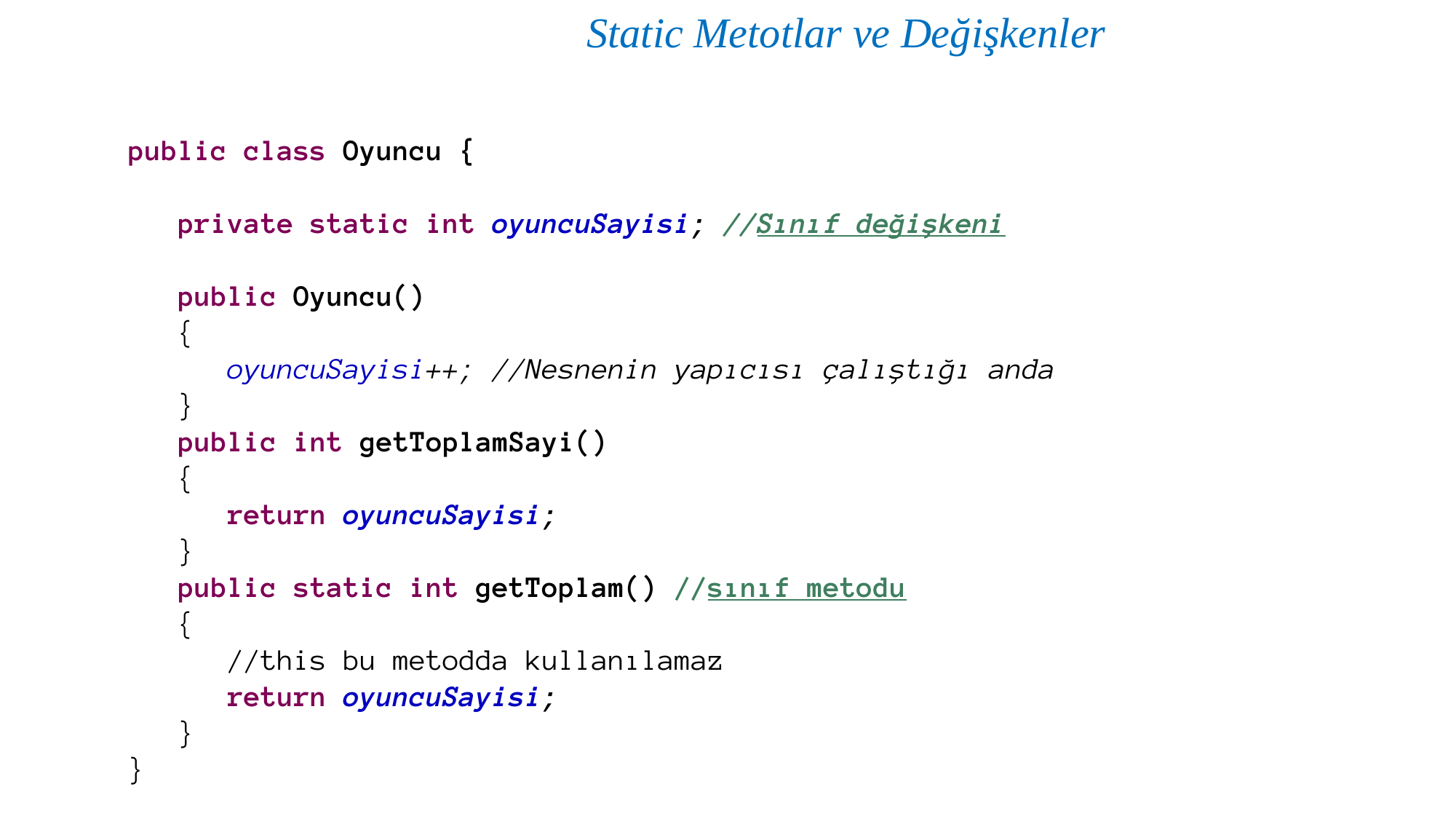

Static Metotlar ve Değişkenler
public class Oyuncu {

   private static int oyuncuSayisi; //Sınıf değişkeni

   public Oyuncu()
   {
      oyuncuSayisi++; //Nesnenin yapıcısı çalıştığı anda
   }
   public int getToplamSayi()
   {
      return oyuncuSayisi;
   }
   public static int getToplam() //sınıf metodu
   {
      //this bu metodda kullanılamaz
      return oyuncuSayisi;
   }
}